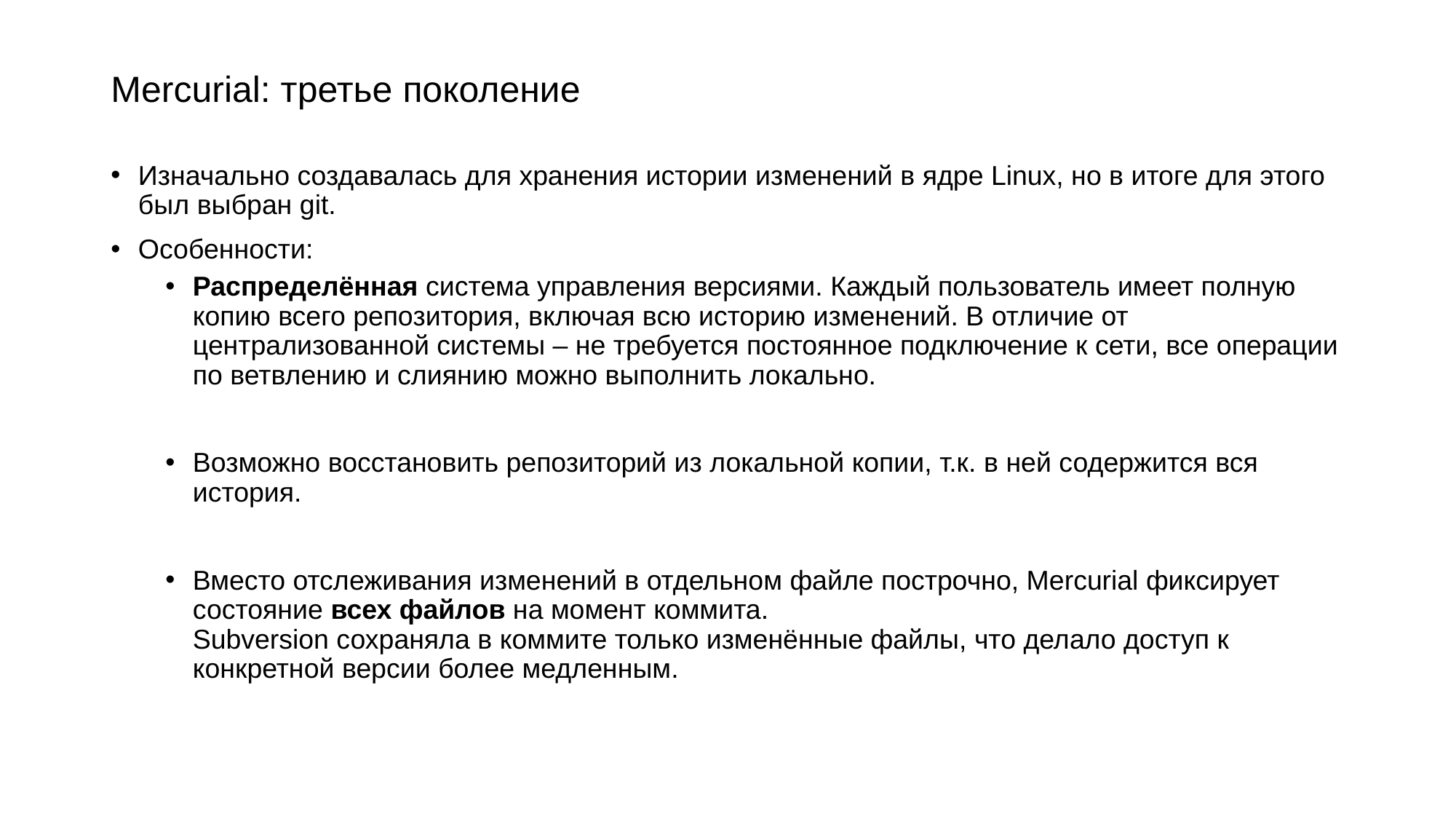

# Mercurial: третье поколение
Изначально создавалась для хранения истории изменений в ядре Linux, но в итоге для этого был выбран git.
Особенности:
Распределённая система управления версиями. Каждый пользователь имеет полную копию всего репозитория, включая всю историю изменений. В отличие от централизованной системы – не требуется постоянное подключение к сети, все операции по ветвлению и слиянию можно выполнить локально.

Возможно восстановить репозиторий из локальной копии, т.к. в ней содержится вся история.

Вместо отслеживания изменений в отдельном файле построчно, Mercurial фиксирует состояние всех файлов на момент коммита.
Subversion сохраняла в коммите только изменённые файлы, что делало доступ к конкретной версии более медленным.